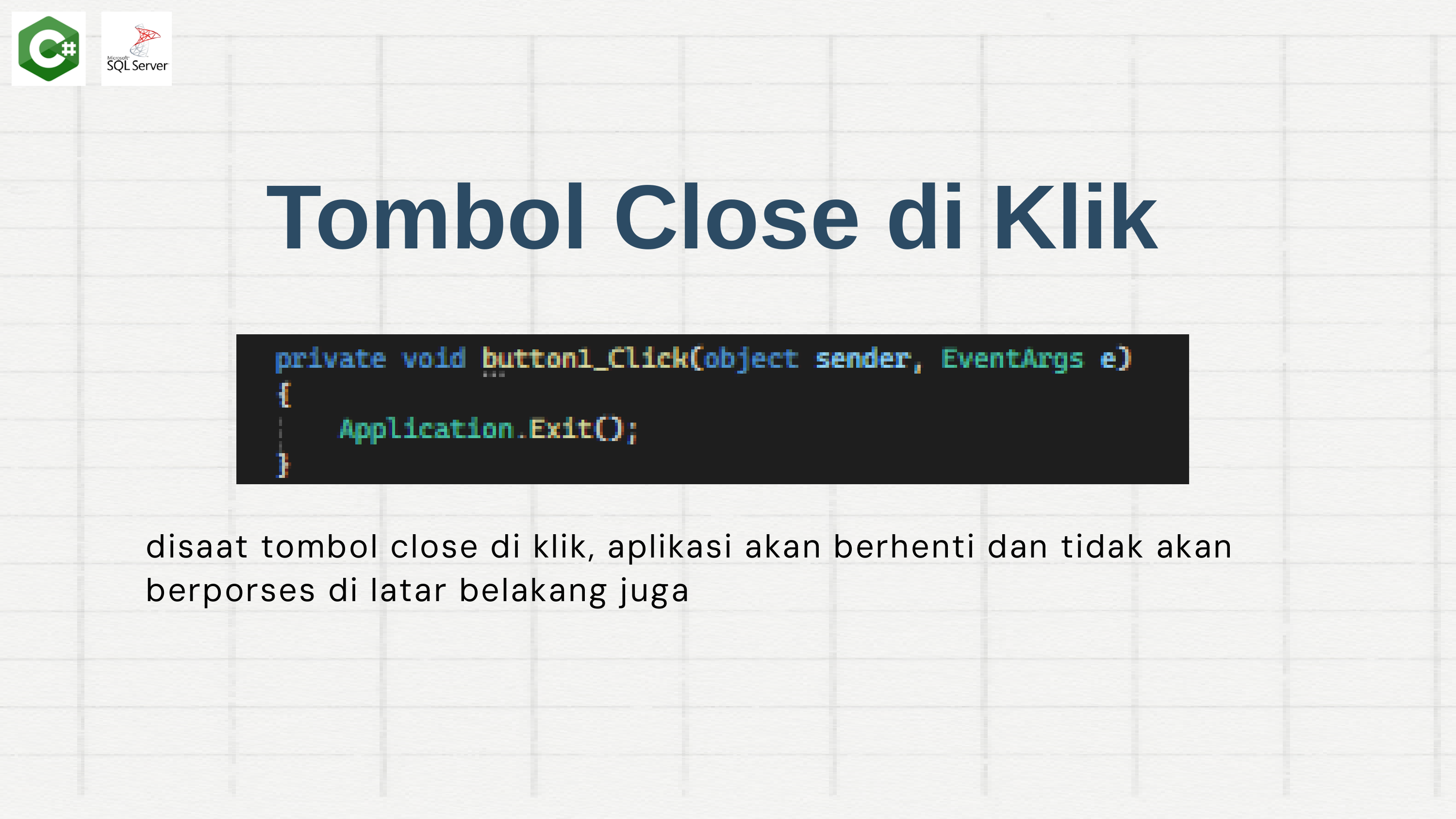

Tombol Close di Klik

disaat tombol close di klik, aplikasi akan berhenti dan tidak akan berporses di latar belakang juga